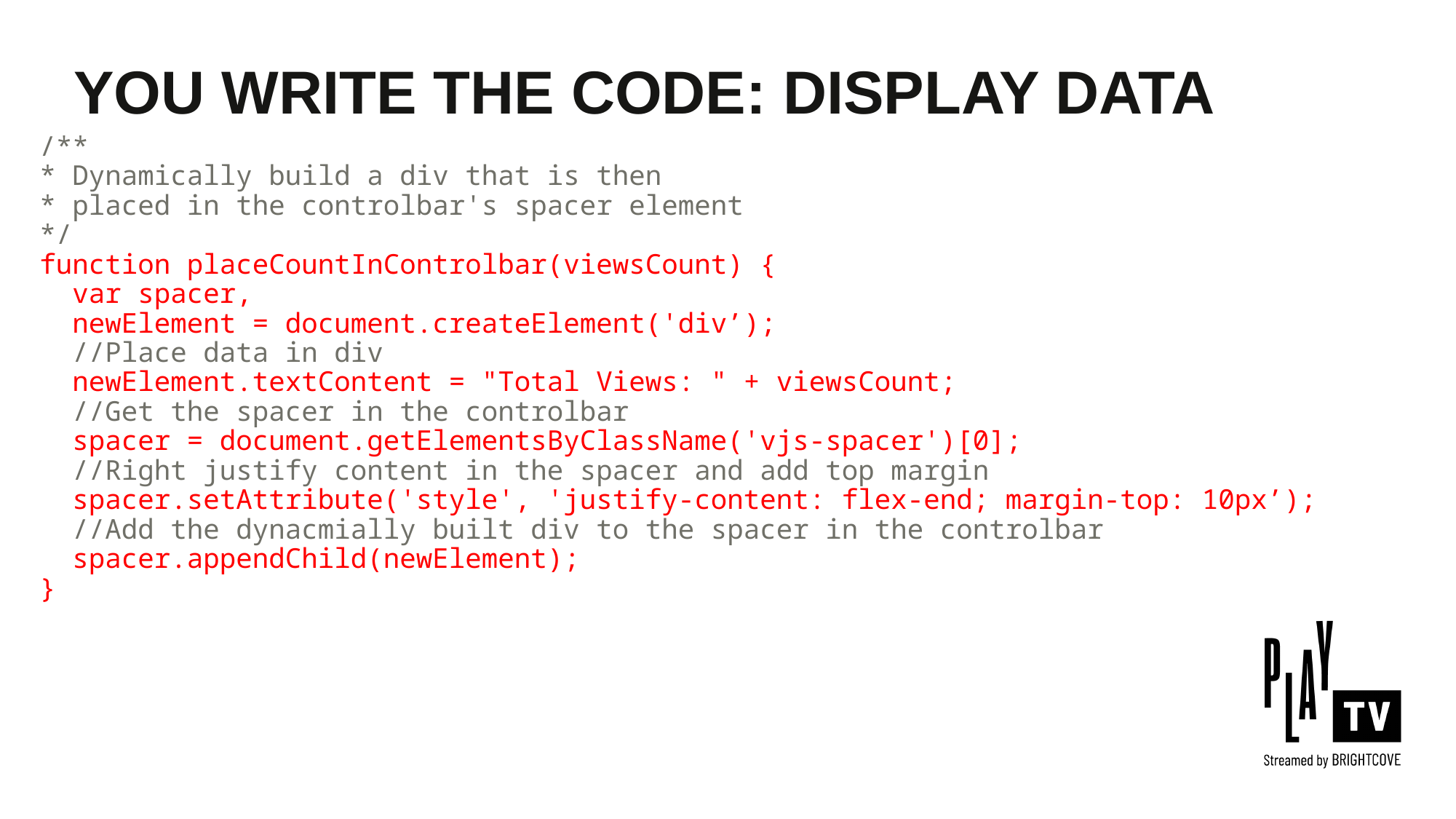

YOU WRITE THE CODE: DISPLAY DATA
/**
* Dynamically build a div that is then
* placed in the controlbar's spacer element
*/
function placeCountInControlbar(viewsCount) {
  var spacer,
  newElement = document.createElement('div’);
  //Place data in div
  newElement.textContent = "Total Views: " + viewsCount;
  //Get the spacer in the controlbar
  spacer = document.getElementsByClassName('vjs-spacer')[0];
  //Right justify content in the spacer and add top margin
  spacer.setAttribute('style', 'justify-content: flex-end; margin-top: 10px’);
  //Add the dynacmially built div to the spacer in the controlbar
  spacer.appendChild(newElement);
}